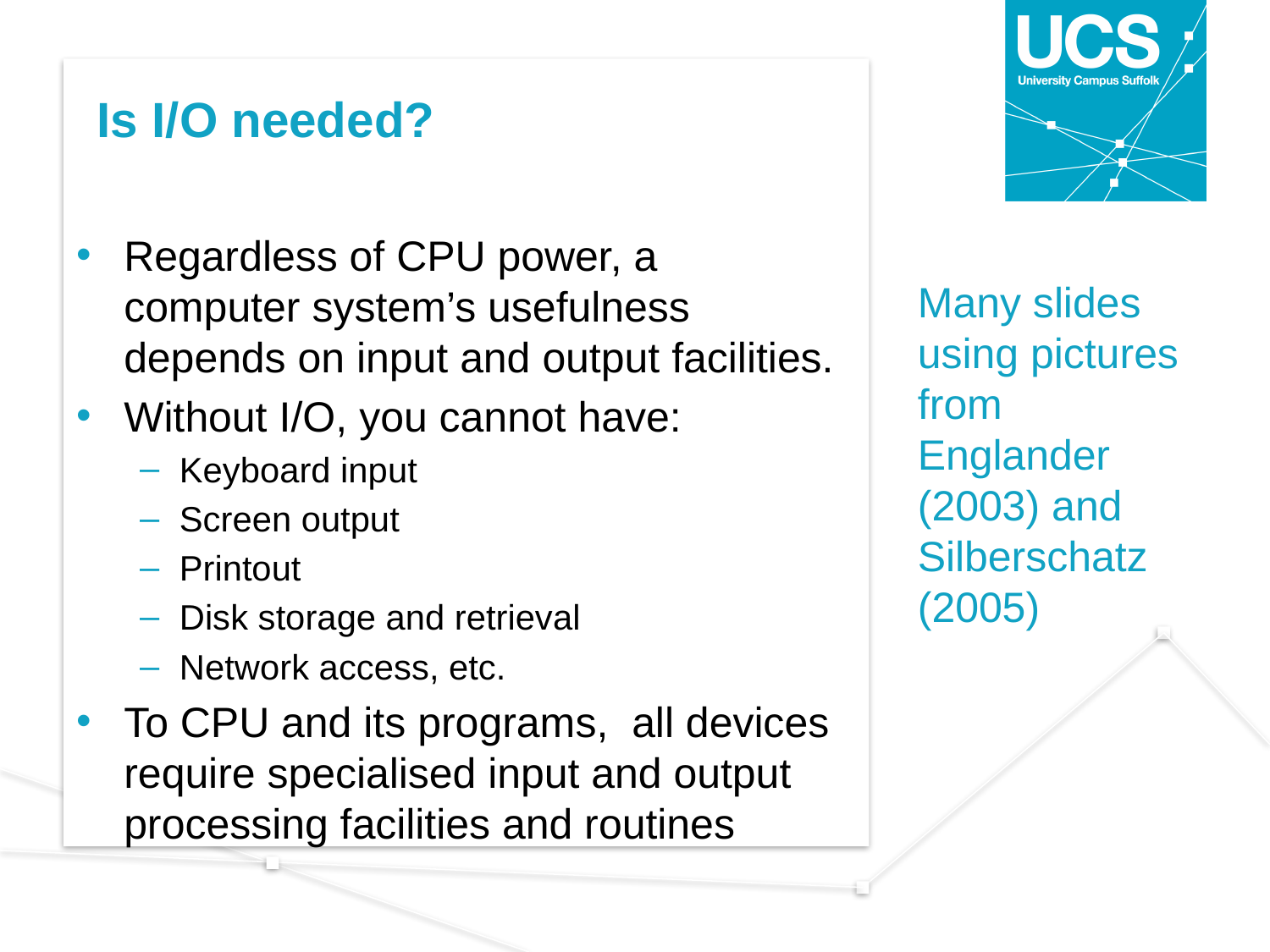

# Is I/O needed?
Regardless of CPU power, a computer system’s usefulness depends on input and output facilities.
Without I/O, you cannot have:
Keyboard input
Screen output
Printout
Disk storage and retrieval
Network access, etc.
To CPU and its programs,  all devices require specialised input and output processing facilities and routines
Many slides using pictures from Englander (2003) and Silberschatz (2005)